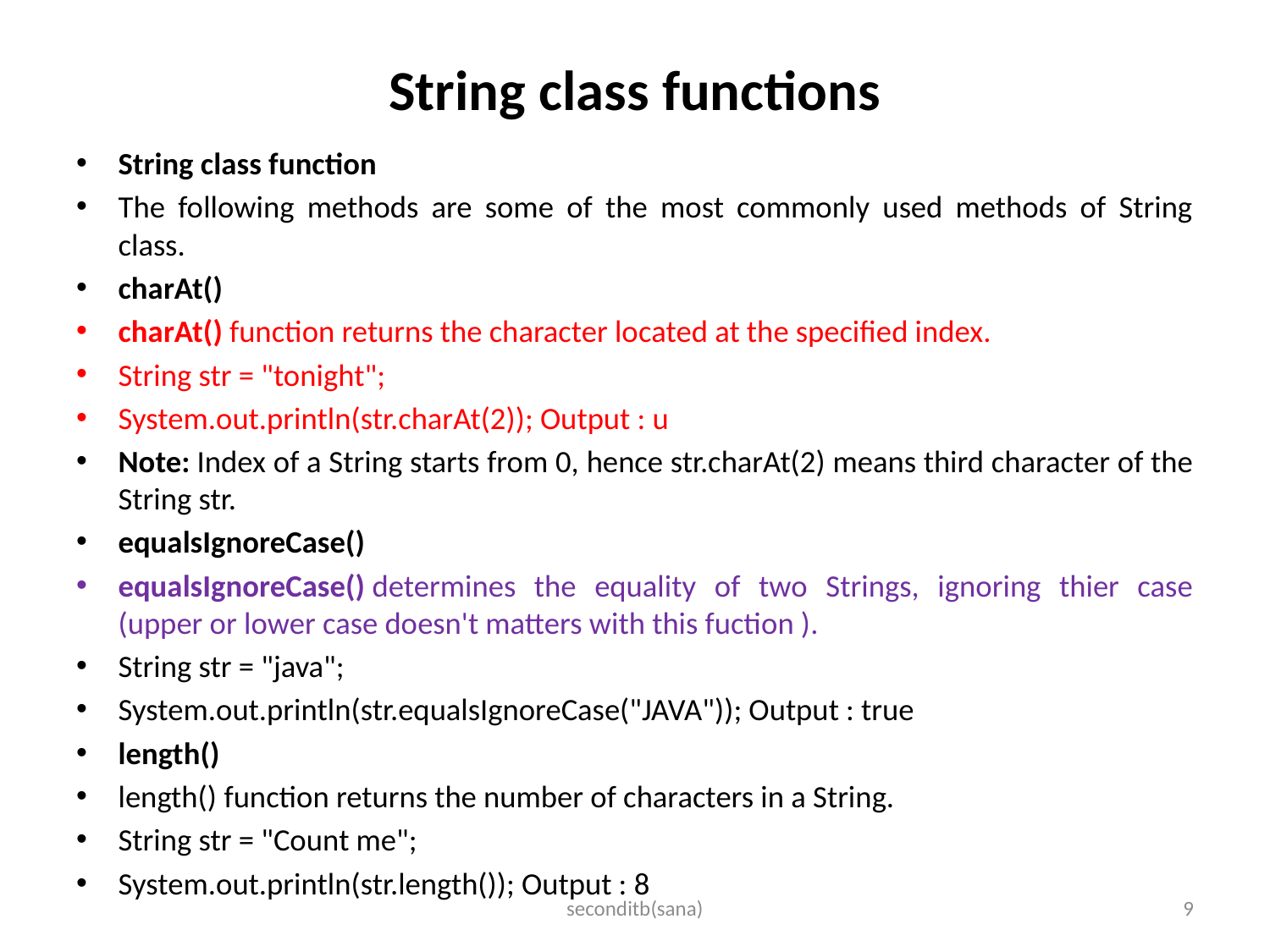

# String class functions
String class function
The following methods are some of the most commonly used methods of String class.
charAt()
charAt() function returns the character located at the specified index.
String str = "tonight";
System.out.println(str.charAt(2)); Output : u
Note: Index of a String starts from 0, hence str.charAt(2) means third character of the String str.
equalsIgnoreCase()
equalsIgnoreCase() determines the equality of two Strings, ignoring thier case (upper or lower case doesn't matters with this fuction ).
String str = "java";
System.out.println(str.equalsIgnoreCase("JAVA")); Output : true
length()
length() function returns the number of characters in a String.
String str = "Count me";
System.out.println(str.length()); Output : 8

seconditb(sana)
9